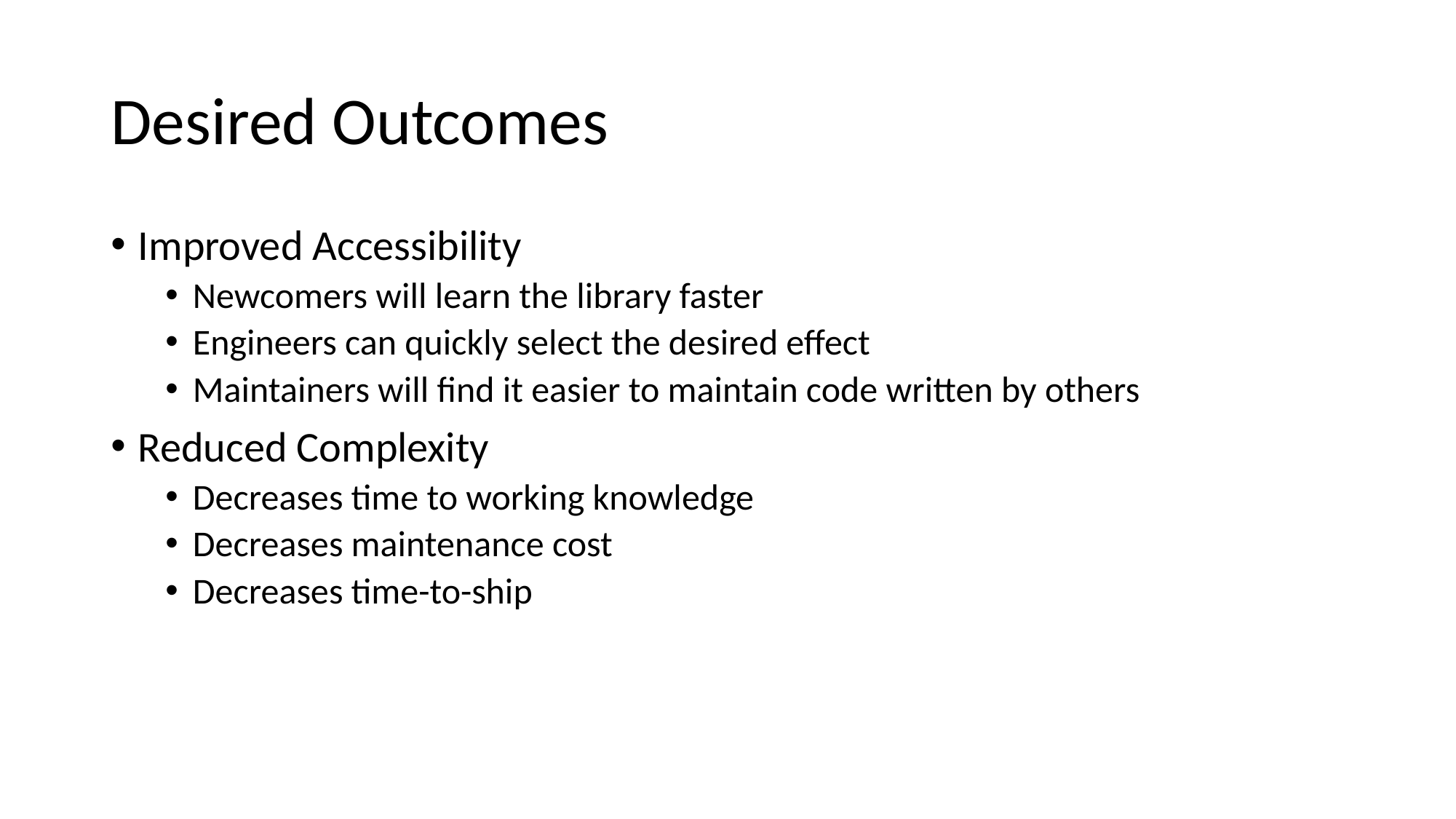

# Desired Outcomes
Improved Accessibility
Newcomers will learn the library faster
Engineers can quickly select the desired effect
Maintainers will find it easier to maintain code written by others
Reduced Complexity
Decreases time to working knowledge
Decreases maintenance cost
Decreases time-to-ship